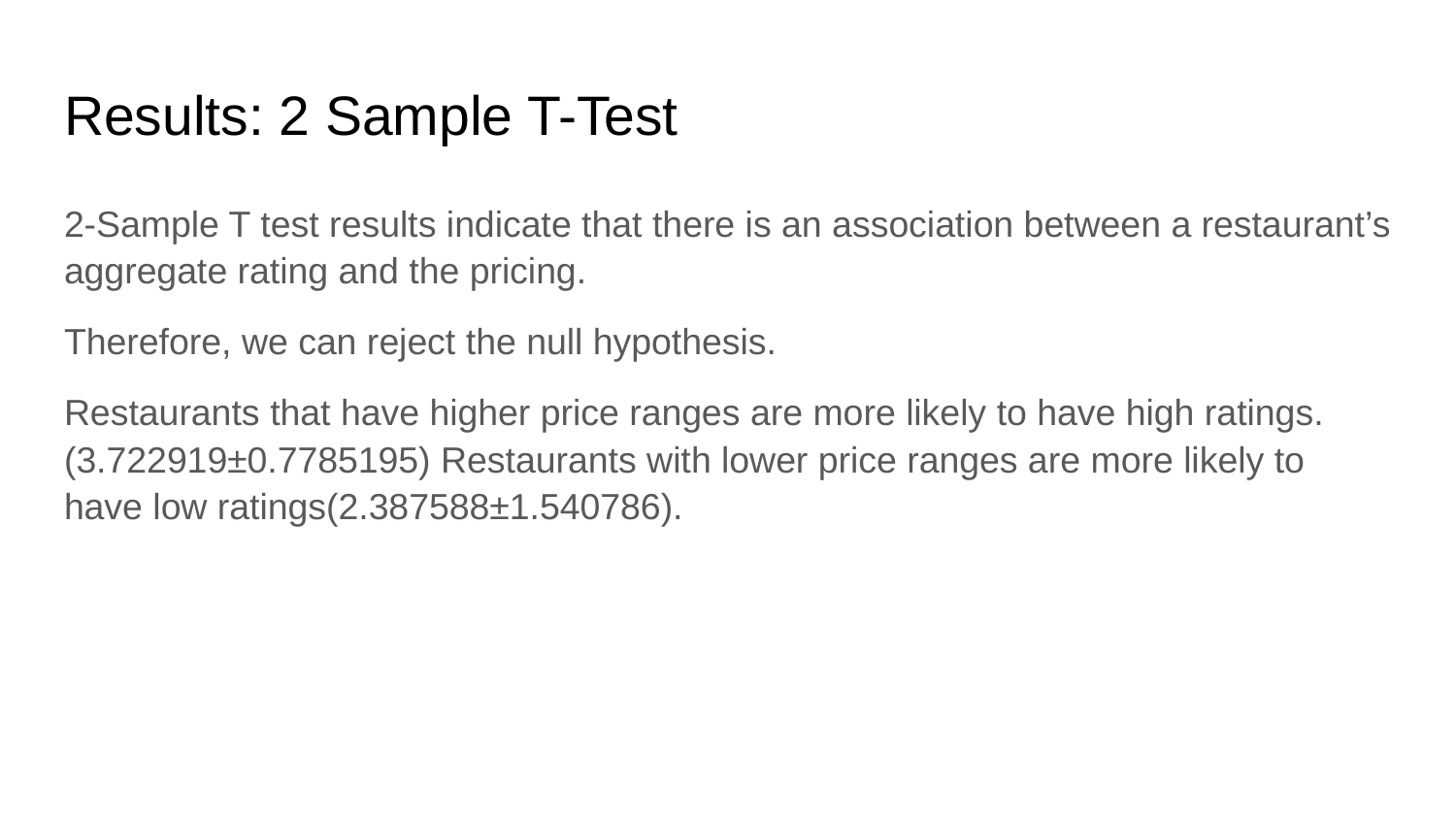

# Results: 2 Sample T-Test
2-Sample T test results indicate that there is an association between a restaurant’s aggregate rating and the pricing.
Therefore, we can reject the null hypothesis.
Restaurants that have higher price ranges are more likely to have high ratings. (3.722919±0.7785195) Restaurants with lower price ranges are more likely to have low ratings(2.387588±1.540786).